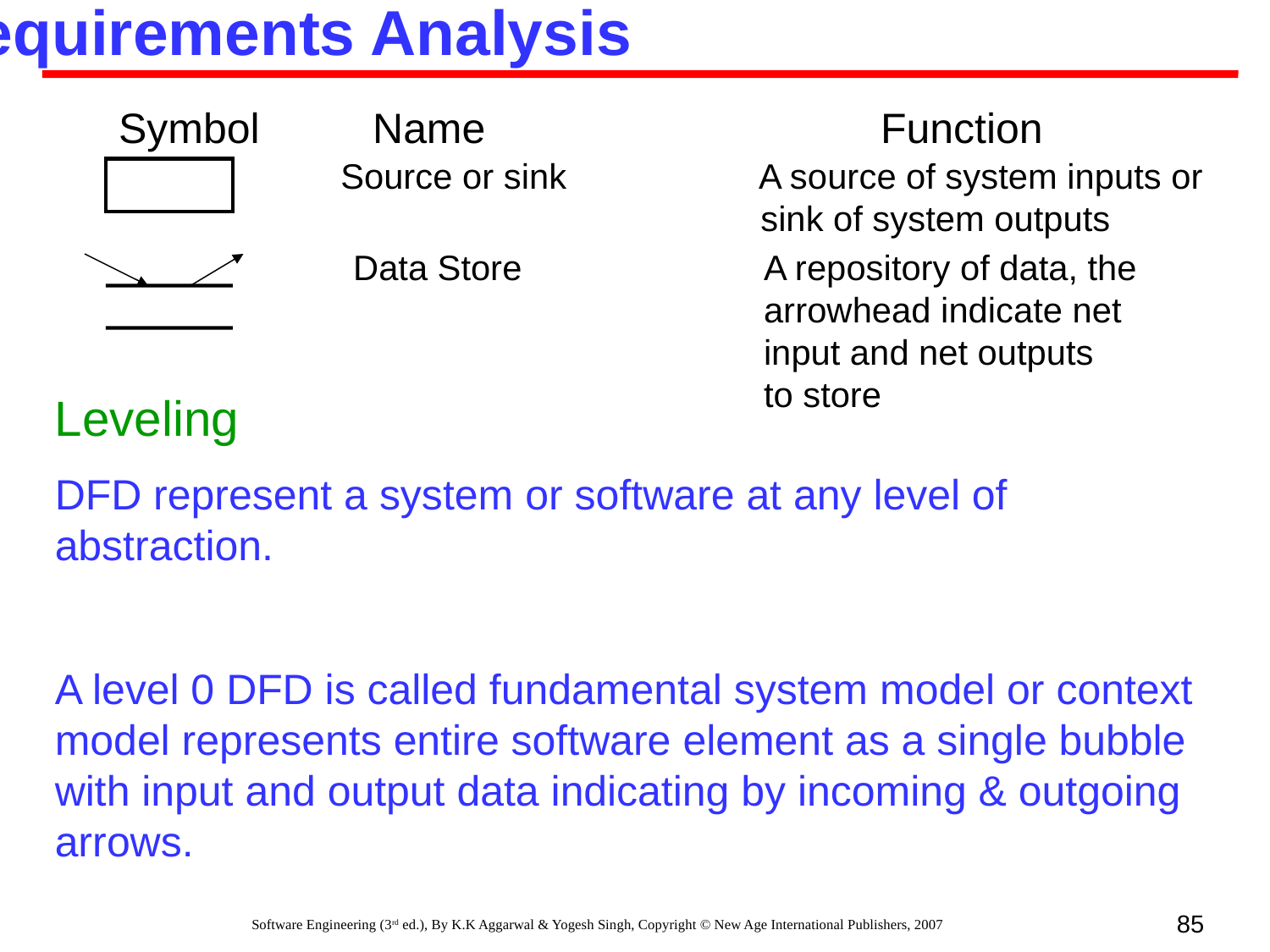

Requirements Analysis

Symbol  	Name  			Function

	          Data Store		A repository of data, the
					arrowhead indicate net
					input and net outputs
					to store
Source or sink		    A source of system inputs or 				    sink of system outputs

Leveling
DFD represent a system or software at any level of abstraction.

A level 0 DFD is called fundamental system model or context model represents entire software element as a single bubble with input and output data indicating by incoming & outgoing arrows.
85